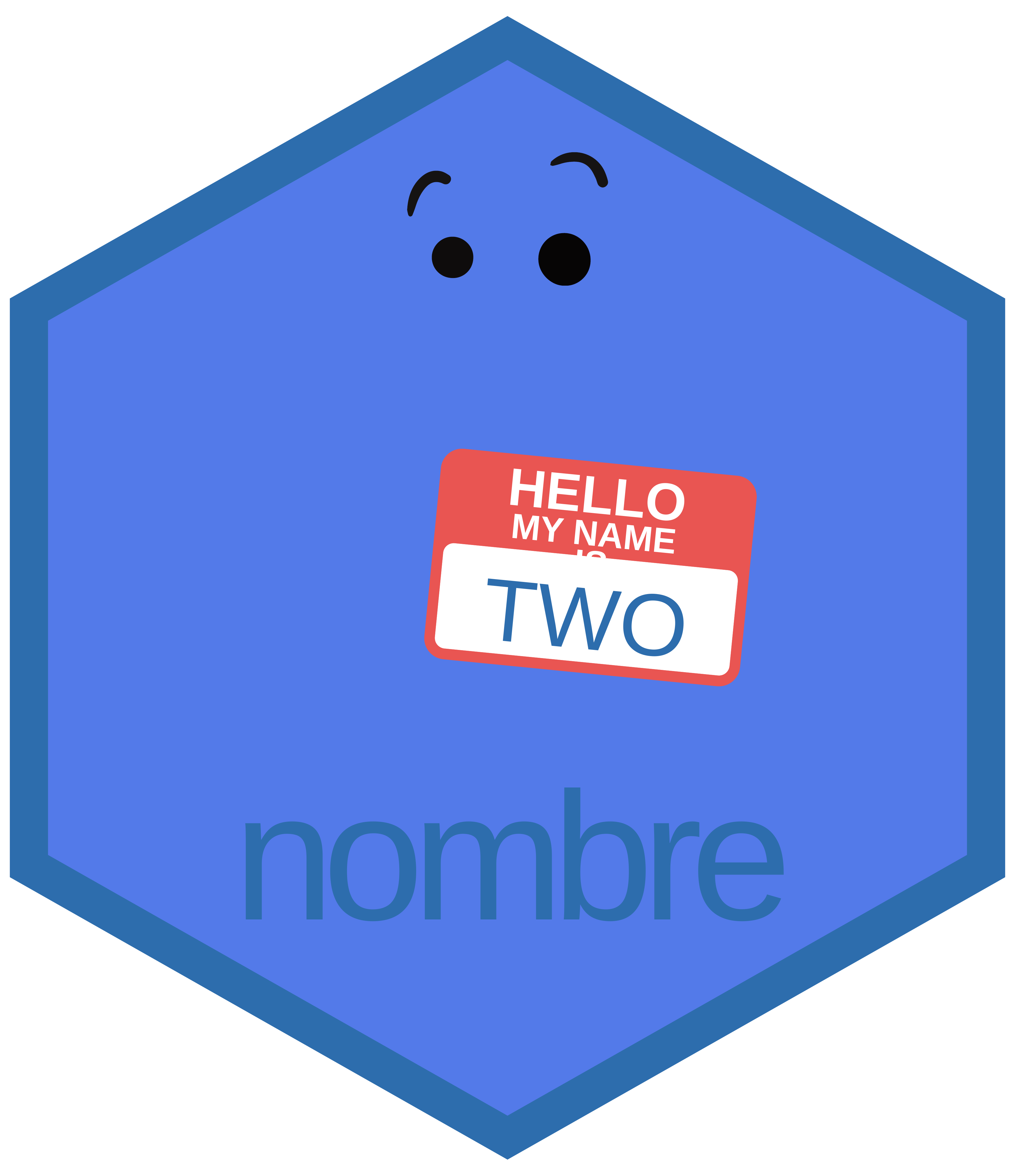

2

HELLO
MY NAME IS
TWO
nombre